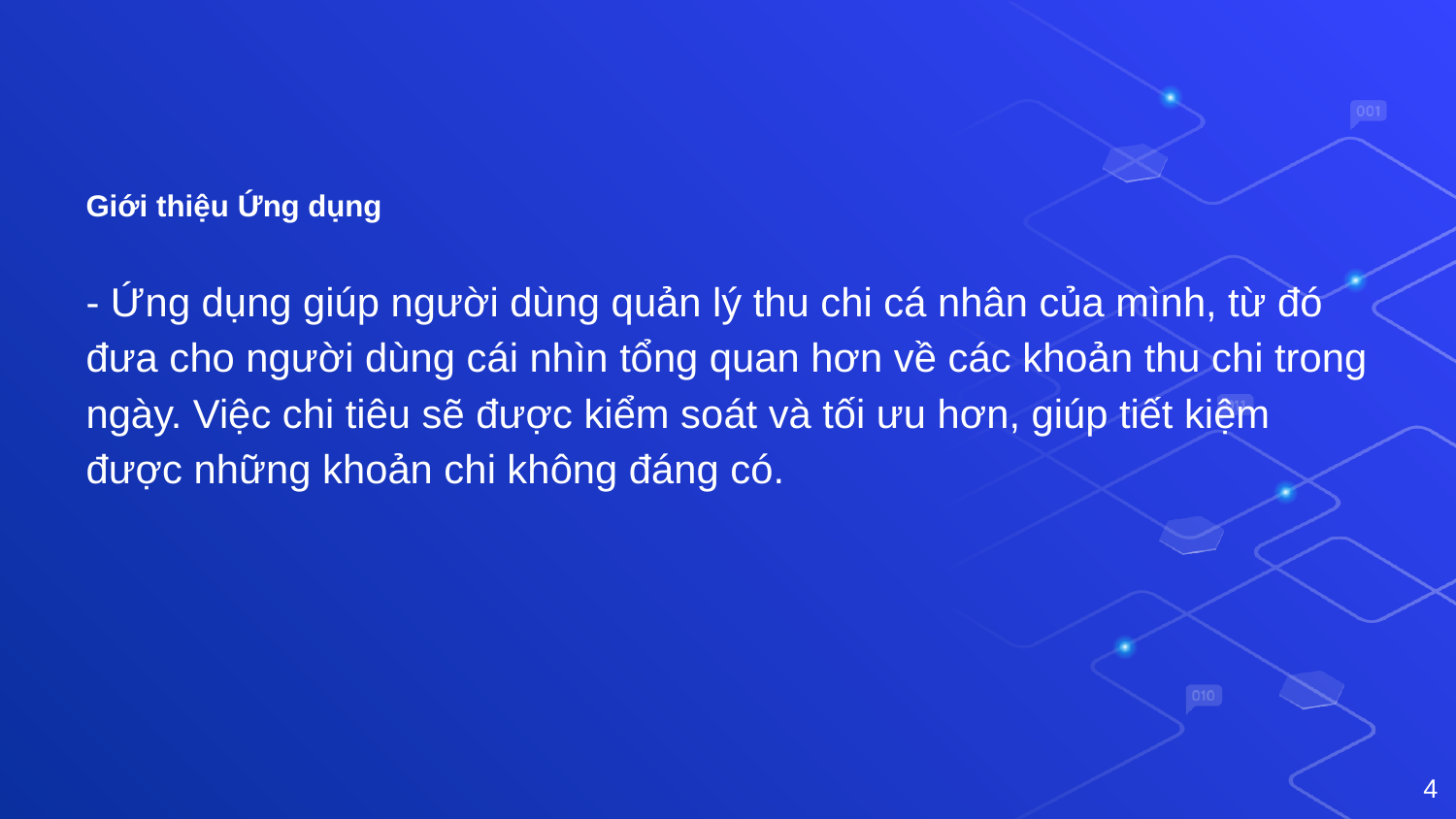

# Giới thiệu Ứng dụng
- Ứng dụng giúp người dùng quản lý thu chi cá nhân của mình, từ đó đưa cho người dùng cái nhìn tổng quan hơn về các khoản thu chi trong ngày. Việc chi tiêu sẽ được kiểm soát và tối ưu hơn, giúp tiết kiệm được những khoản chi không đáng có.

4